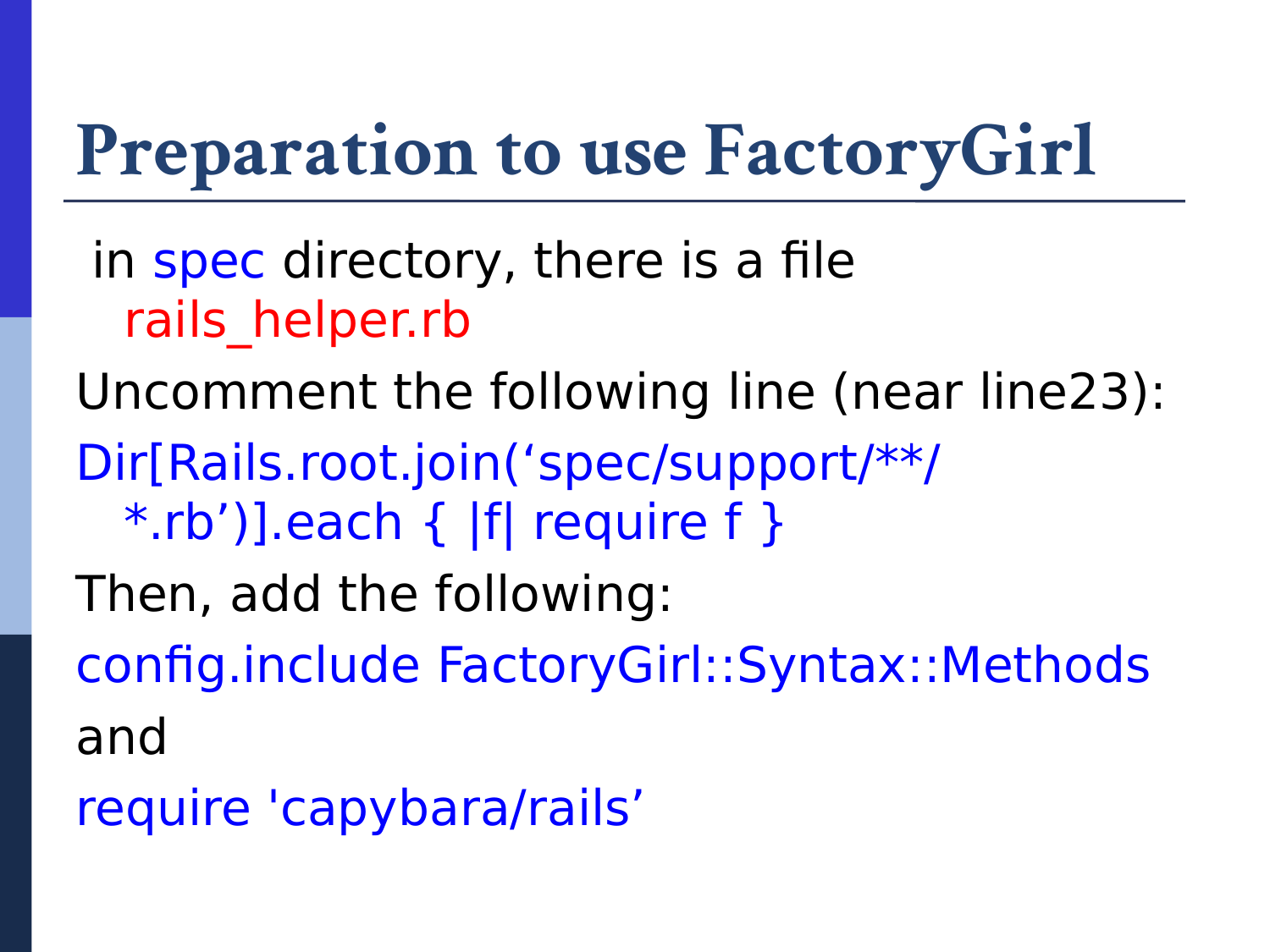

# Preparation to use FactoryGirl
 in spec directory, there is a file rails_helper.rb
Uncomment the following line (near line23):
Dir[Rails.root.join(‘spec/support/**/*.rb’)].each { |f| require f }
Then, add the following:
config.include FactoryGirl::Syntax::Methods
and
require 'capybara/rails’